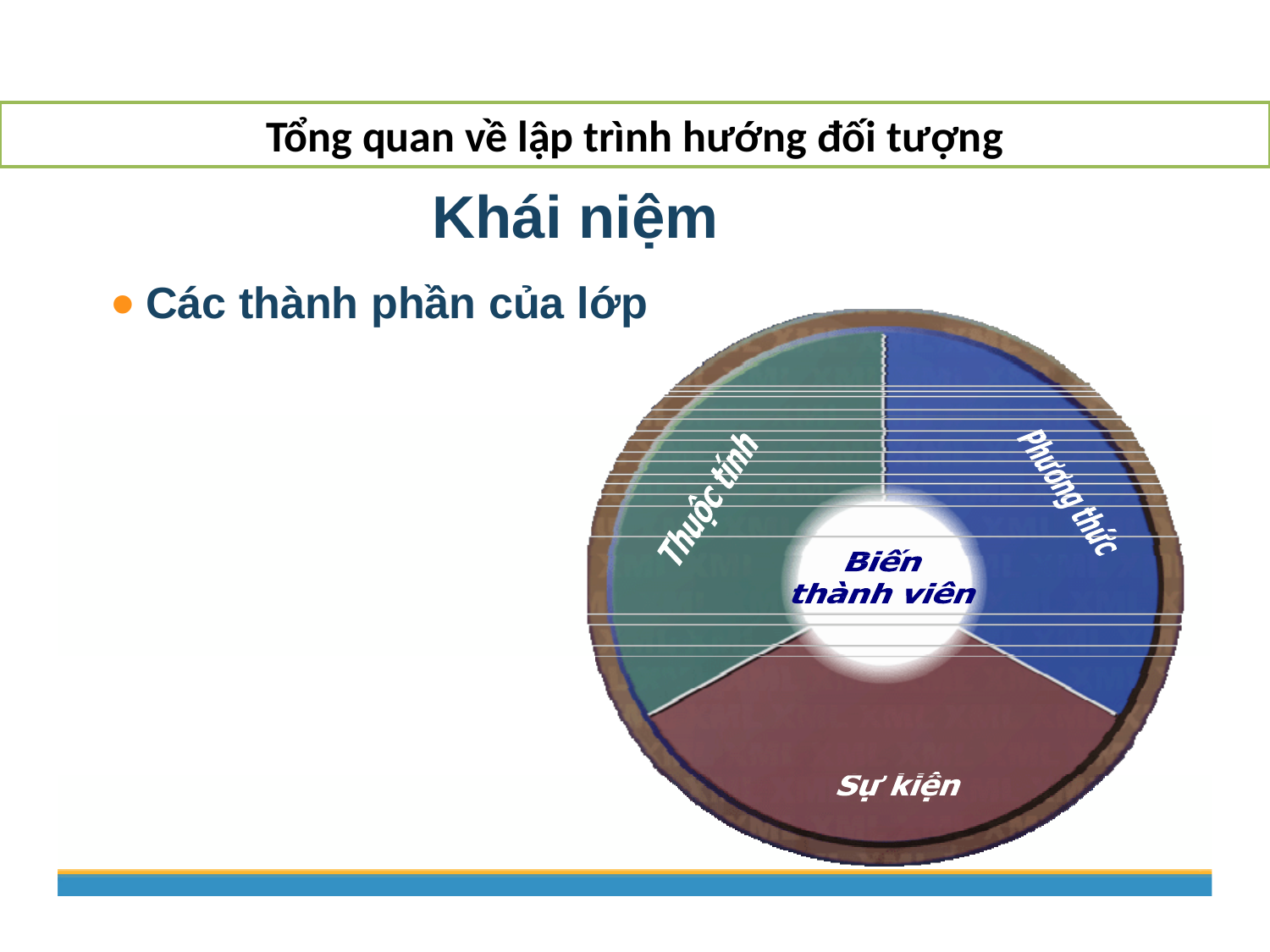

Tổng quan về lập trình hướng đối tượng
Khái niệm
Các thành phần của lớp
•